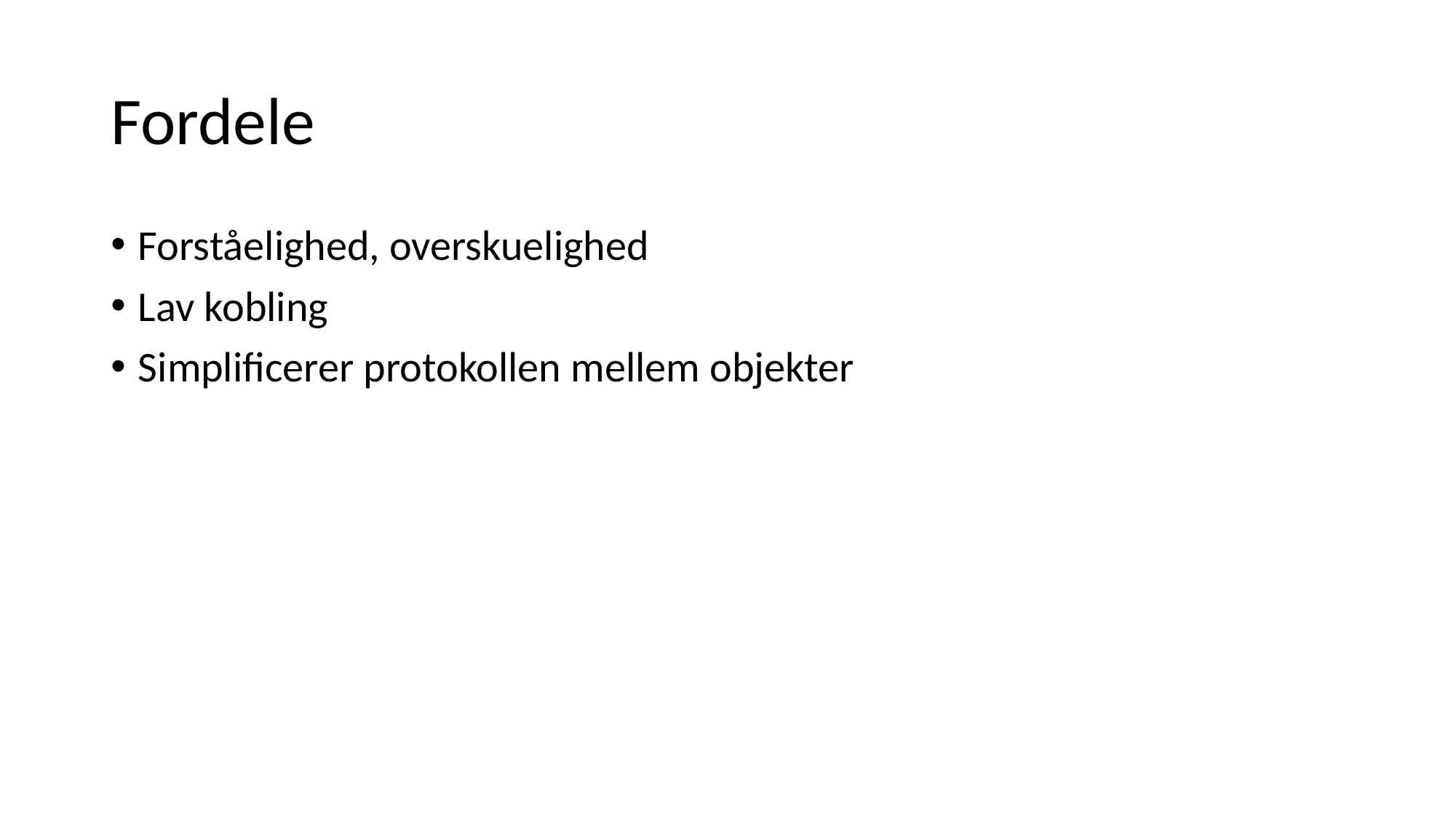

# Fordele
Forståelighed, overskuelighed
Lav kobling
Simplificerer protokollen mellem objekter